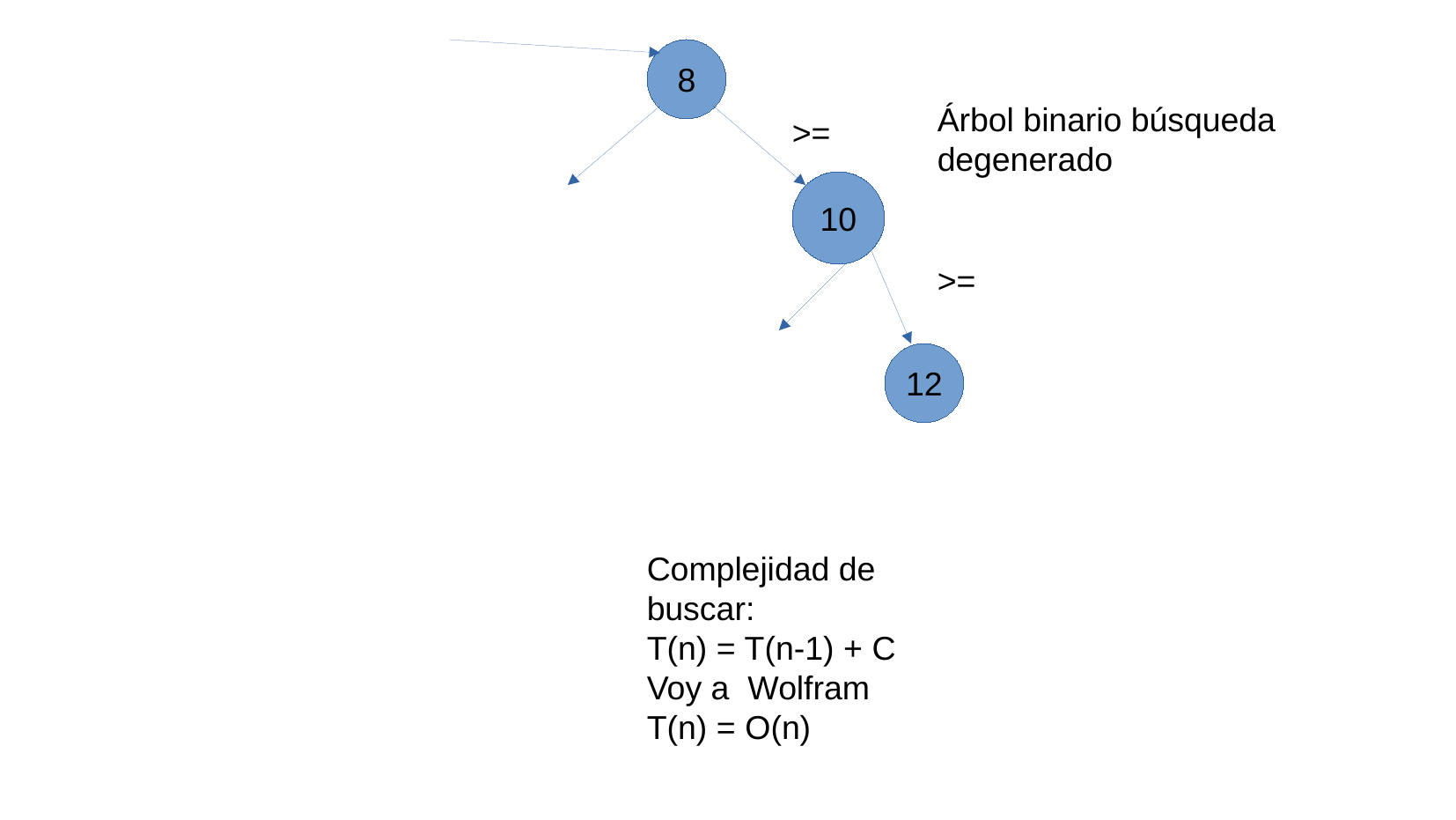

8
Árbol binario búsqueda
degenerado

>=
10

>=

12
Complejidad de buscar:
T(n) = T(n-1) + C
Voy a  Wolfram
T(n) = O(n)